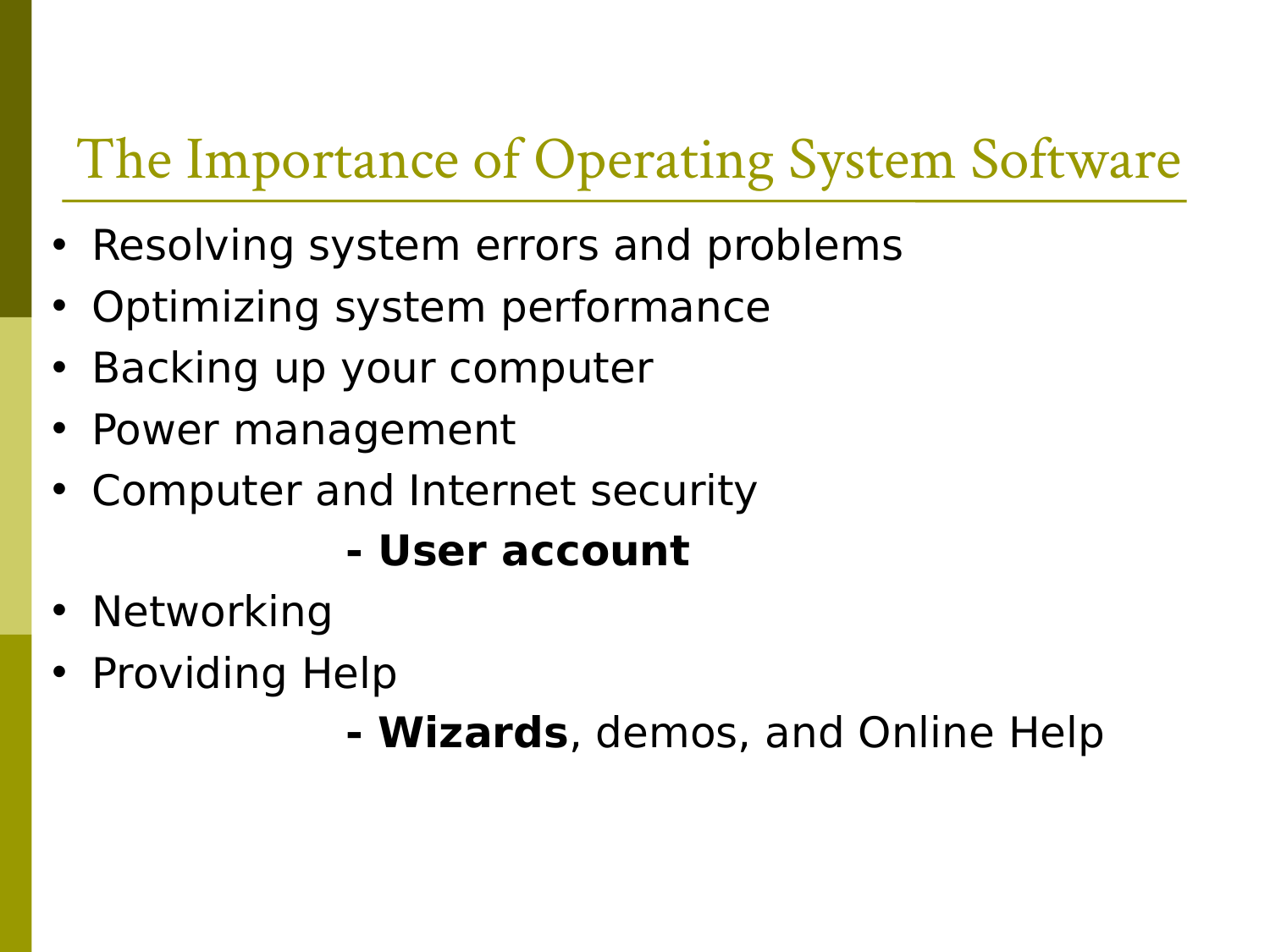

# The Importance of Operating System Software
Resolving system errors and problems
Optimizing system performance
Backing up your computer
Power management
Computer and Internet security
		- User account
Networking
Providing Help
		- Wizards, demos, and Online Help